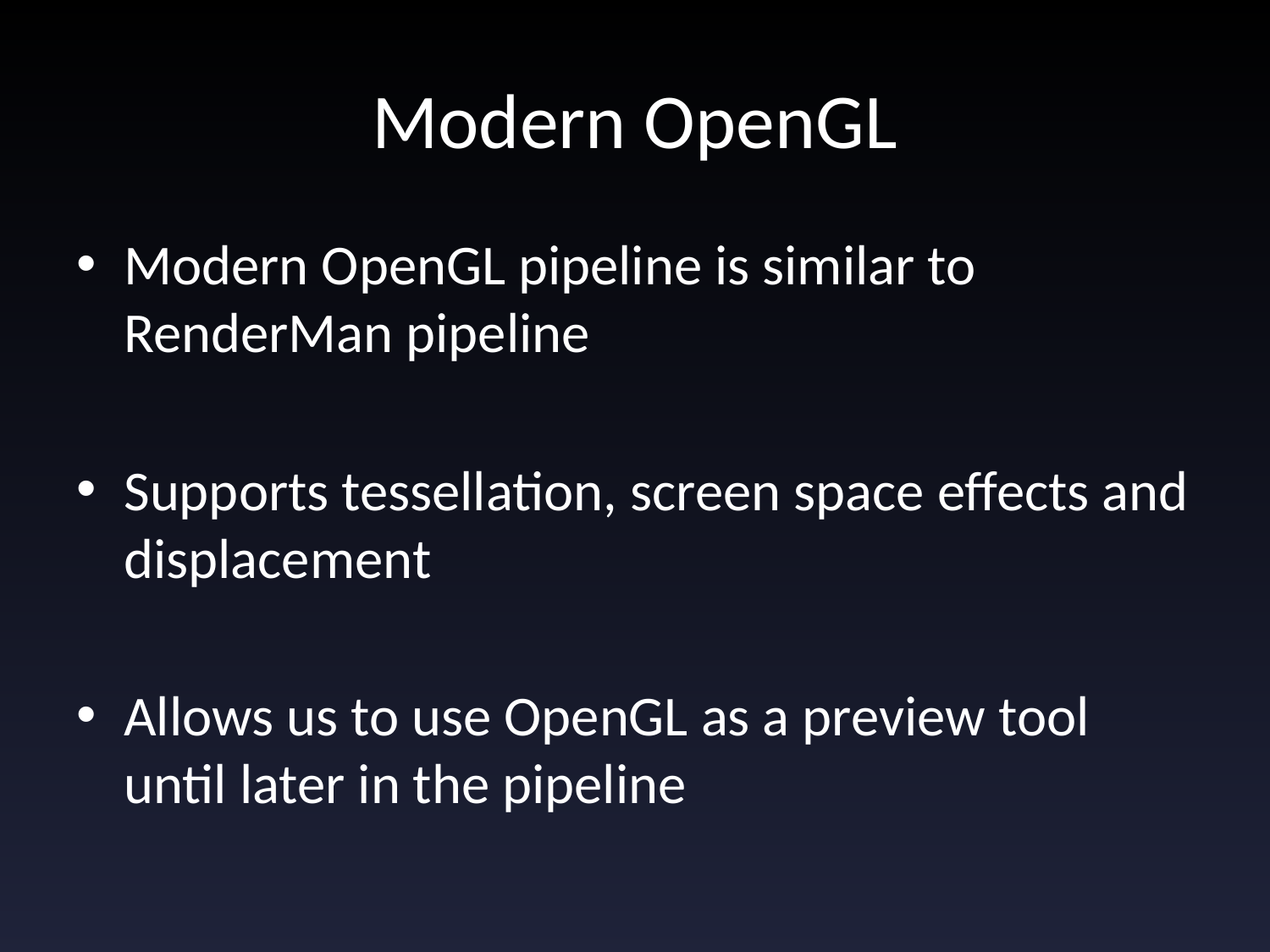

# Modern OpenGL
Modern OpenGL pipeline is similar to RenderMan pipeline

Supports tessellation, screen space effects and displacement

Allows us to use OpenGL as a preview tool until later in the pipeline